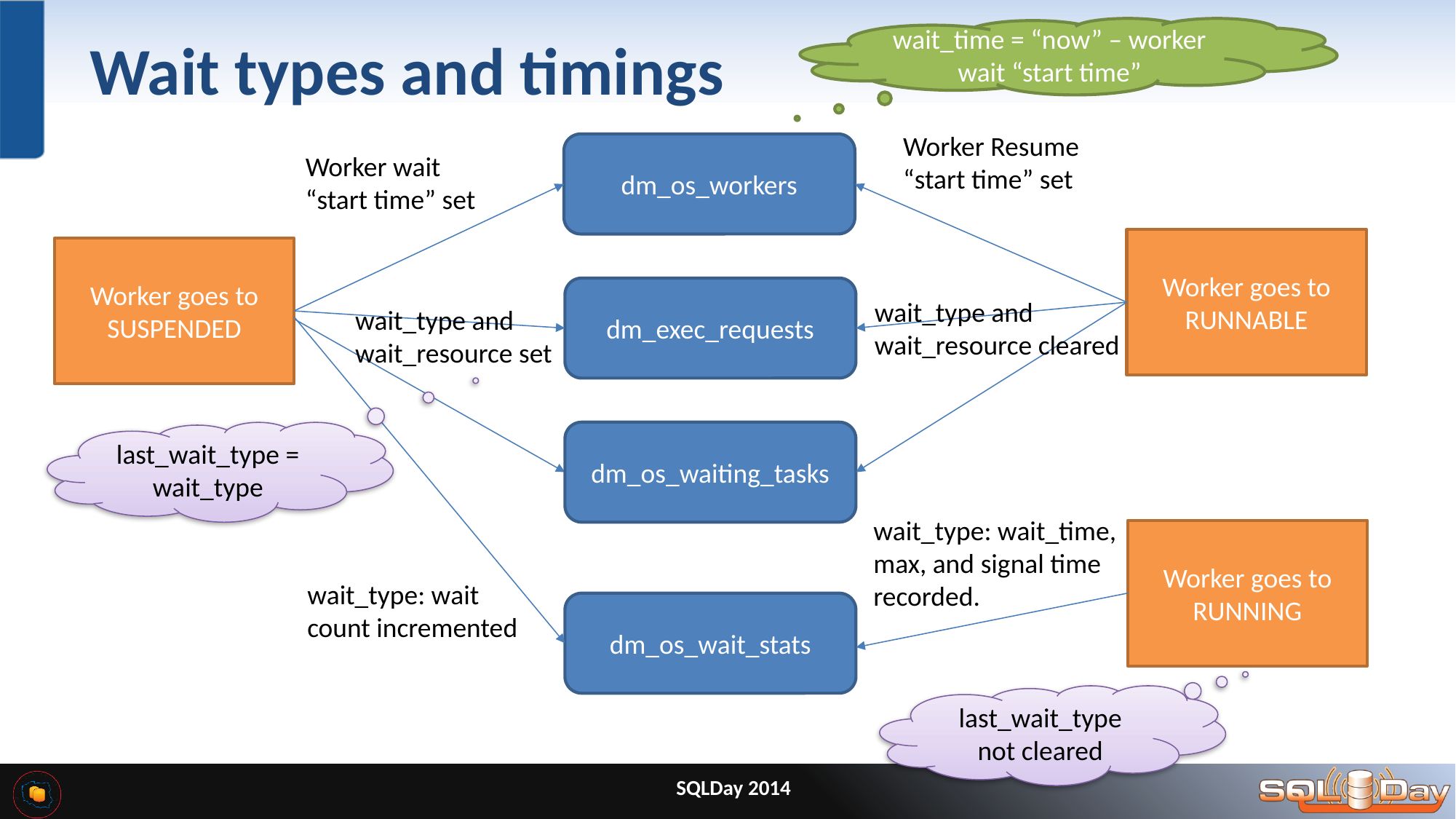

# Wait types and timings
wait_time = “now” – worker wait “start time”
Worker Resume
“start time” set
dm_os_workers
Worker wait
“start time” set
Worker goes to RUNNABLE
Worker goes to SUSPENDED
dm_exec_requests
wait_type and
wait_resource cleared
wait_type and
wait_resource set
last_wait_type = wait_type
dm_os_waiting_tasks
wait_type: wait_time,
max, and signal time
recorded.
Worker goes to RUNNING
wait_type: wait
count incremented
dm_os_wait_stats
last_wait_type not cleared
SQLDay 2014